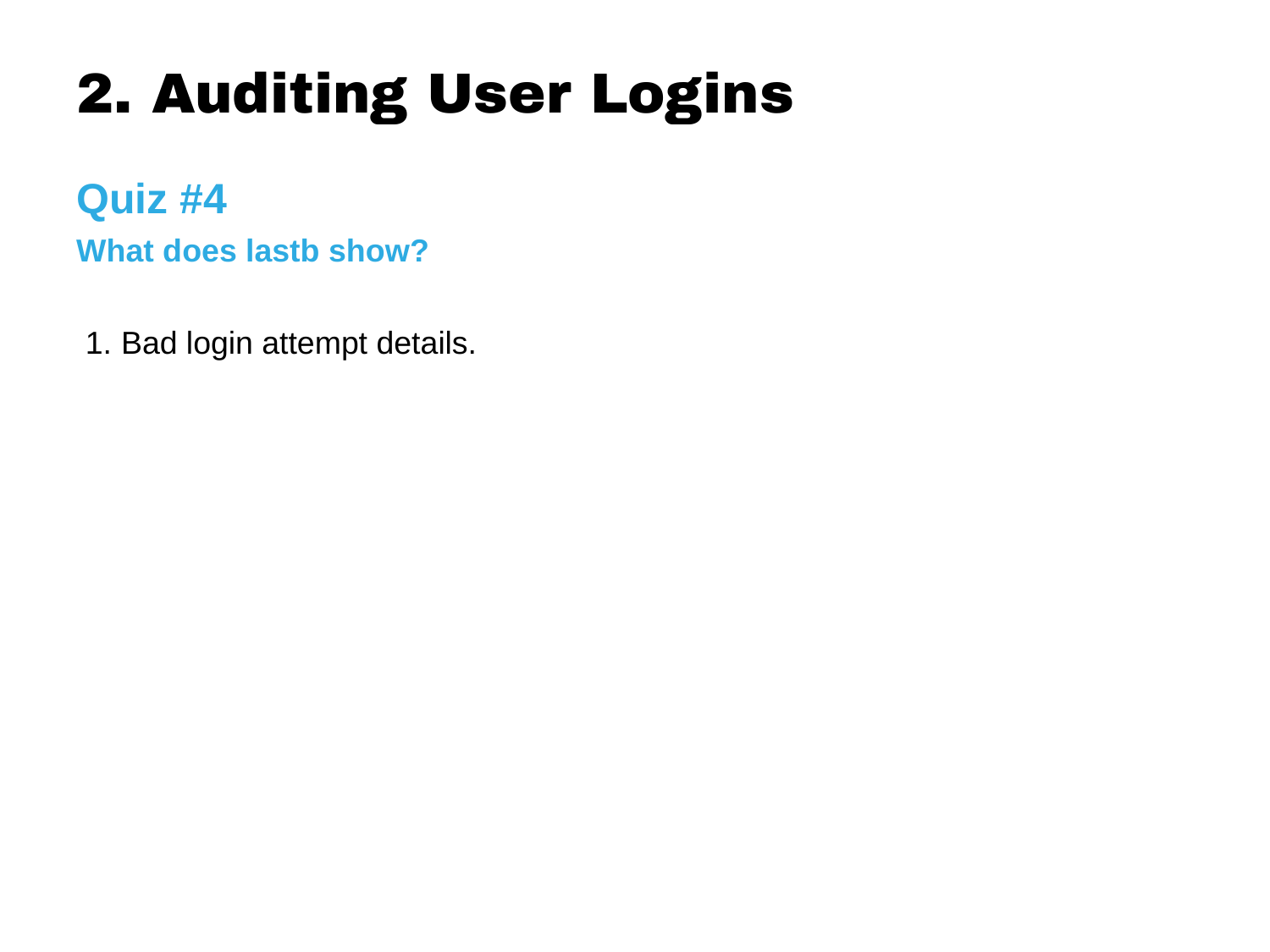

# 2. Auditing User Logins
Quiz #4
What does lastb show?
Bad login attempt details.